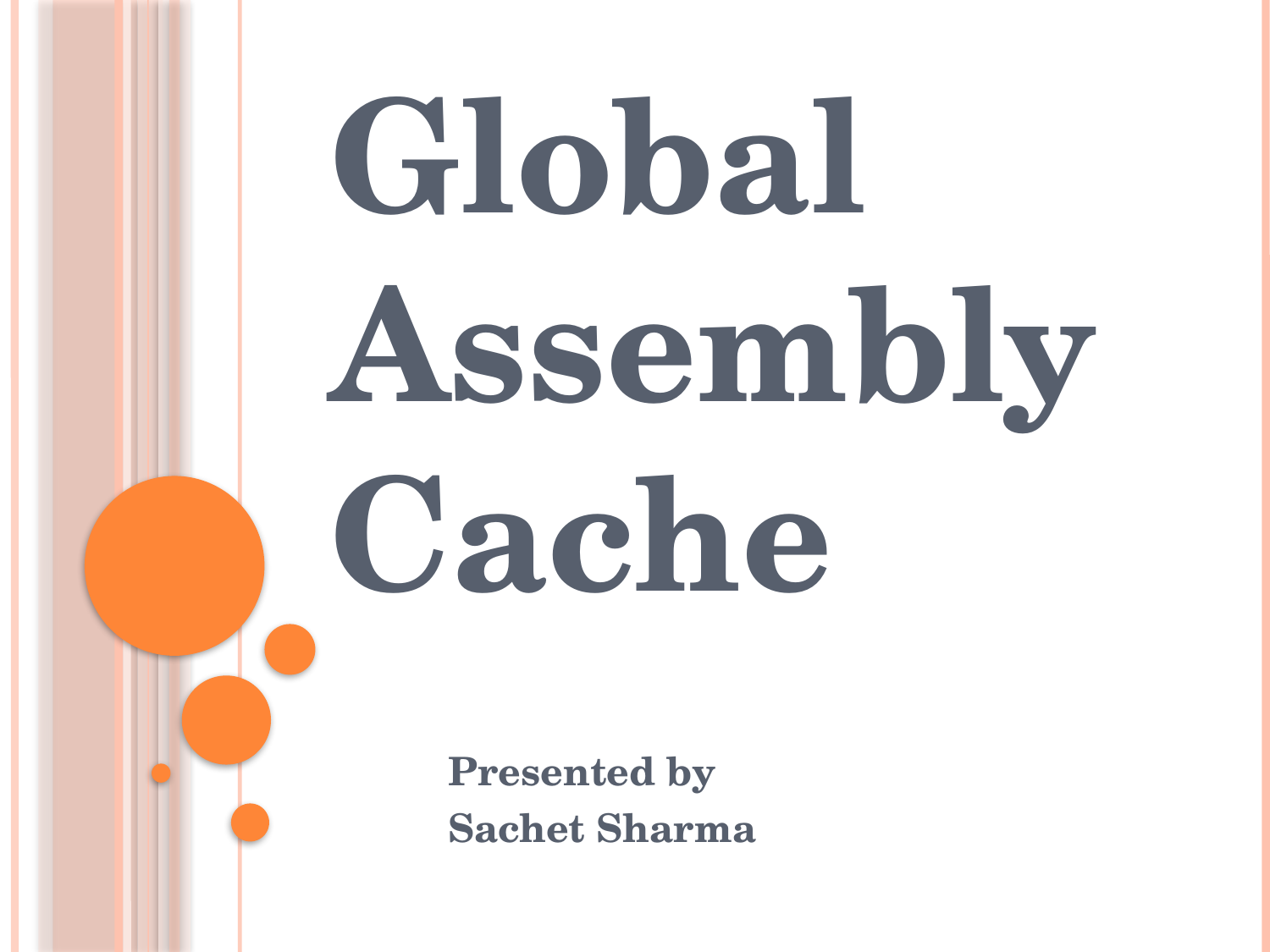

Global Assembly Cache

										Presented by
				Sachet Sharma